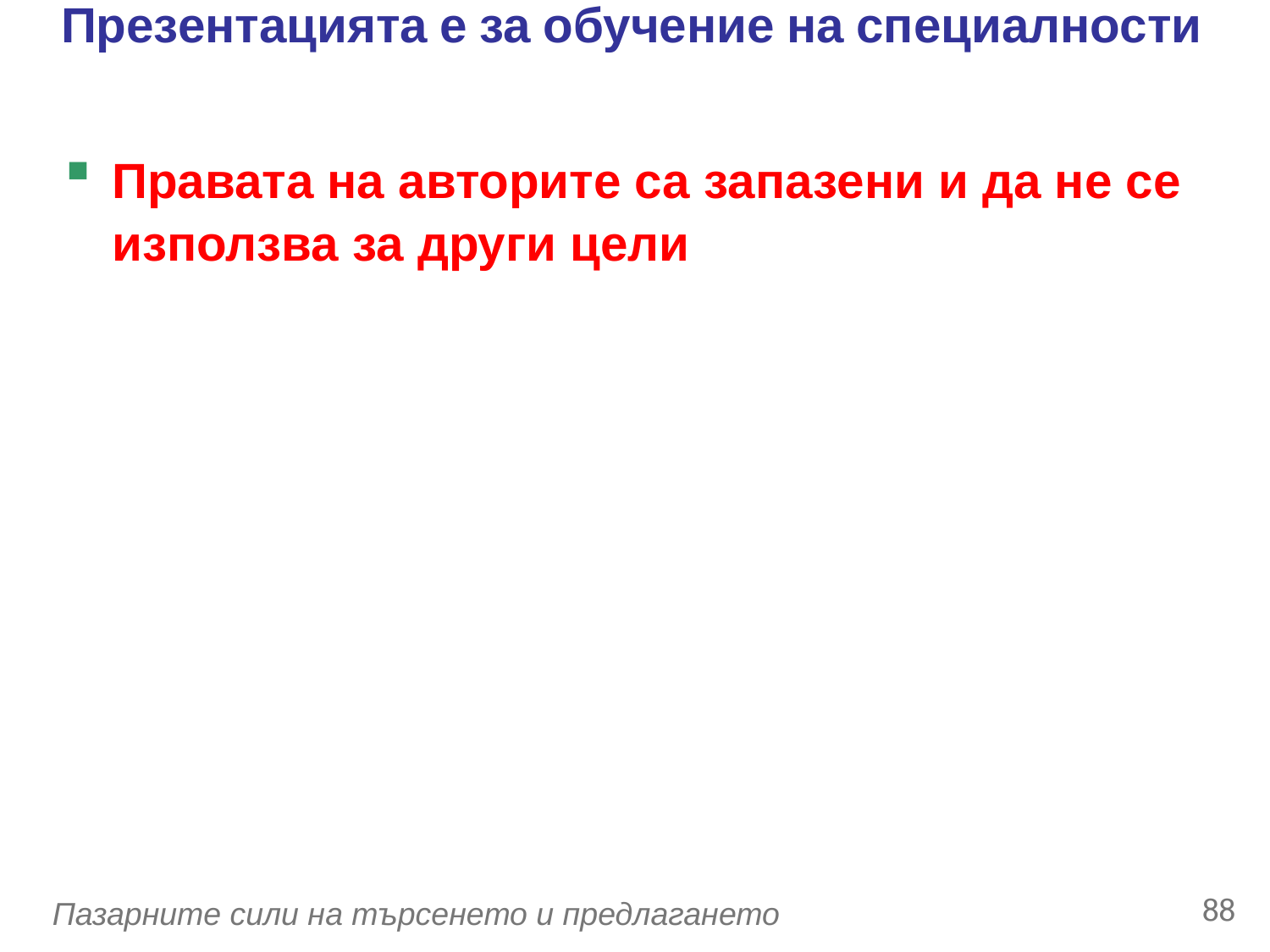

# Презентацията е за обучение на специалности
Правата на авторите са запазени и да не се използва за други цели

88
Пазарните сили на търсенето и предлагането